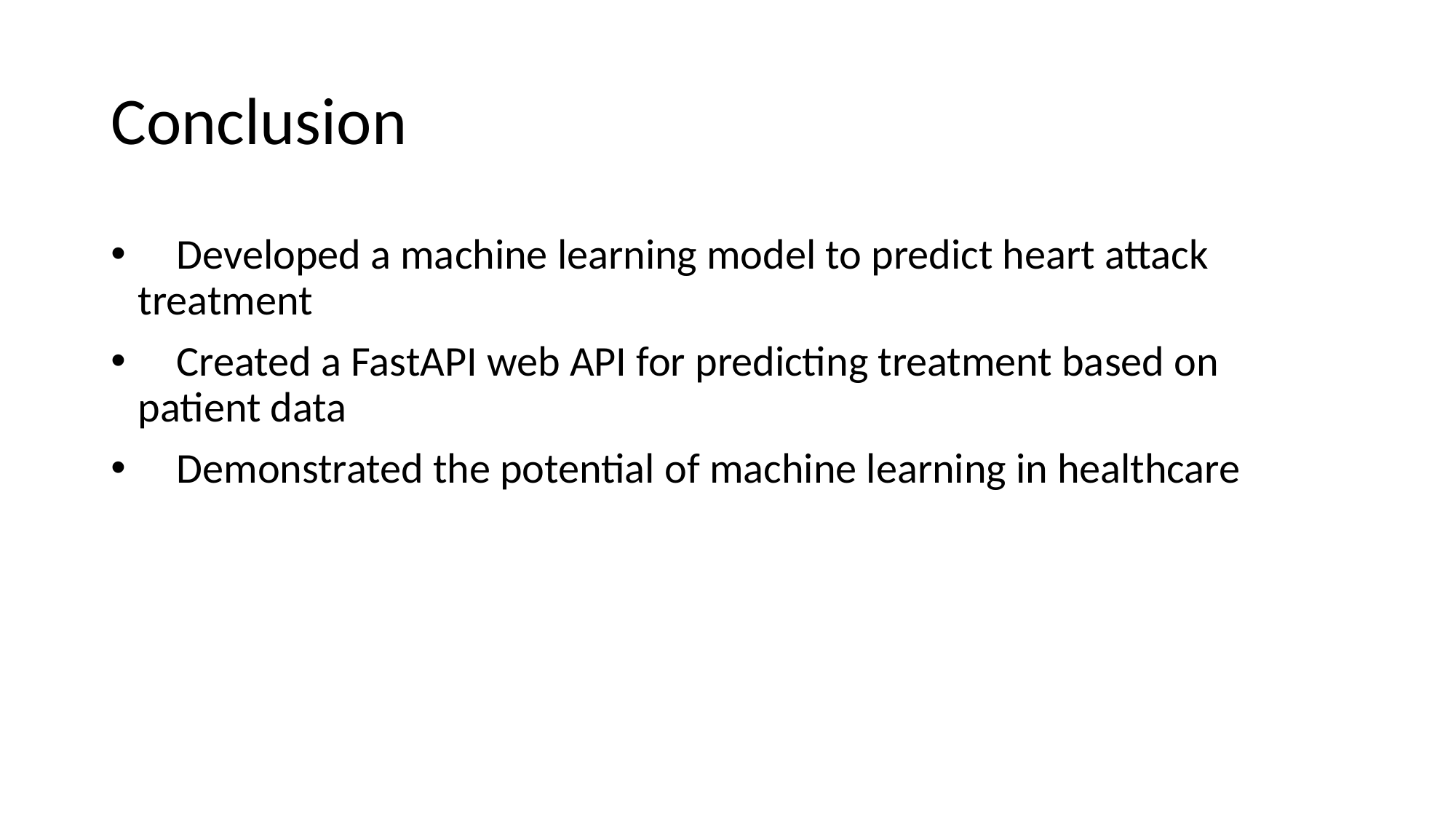

# Conclusion

    Developed a machine learning model to predict heart attack treatment
    Created a FastAPI web API for predicting treatment based on patient data
    Demonstrated the potential of machine learning in healthcare